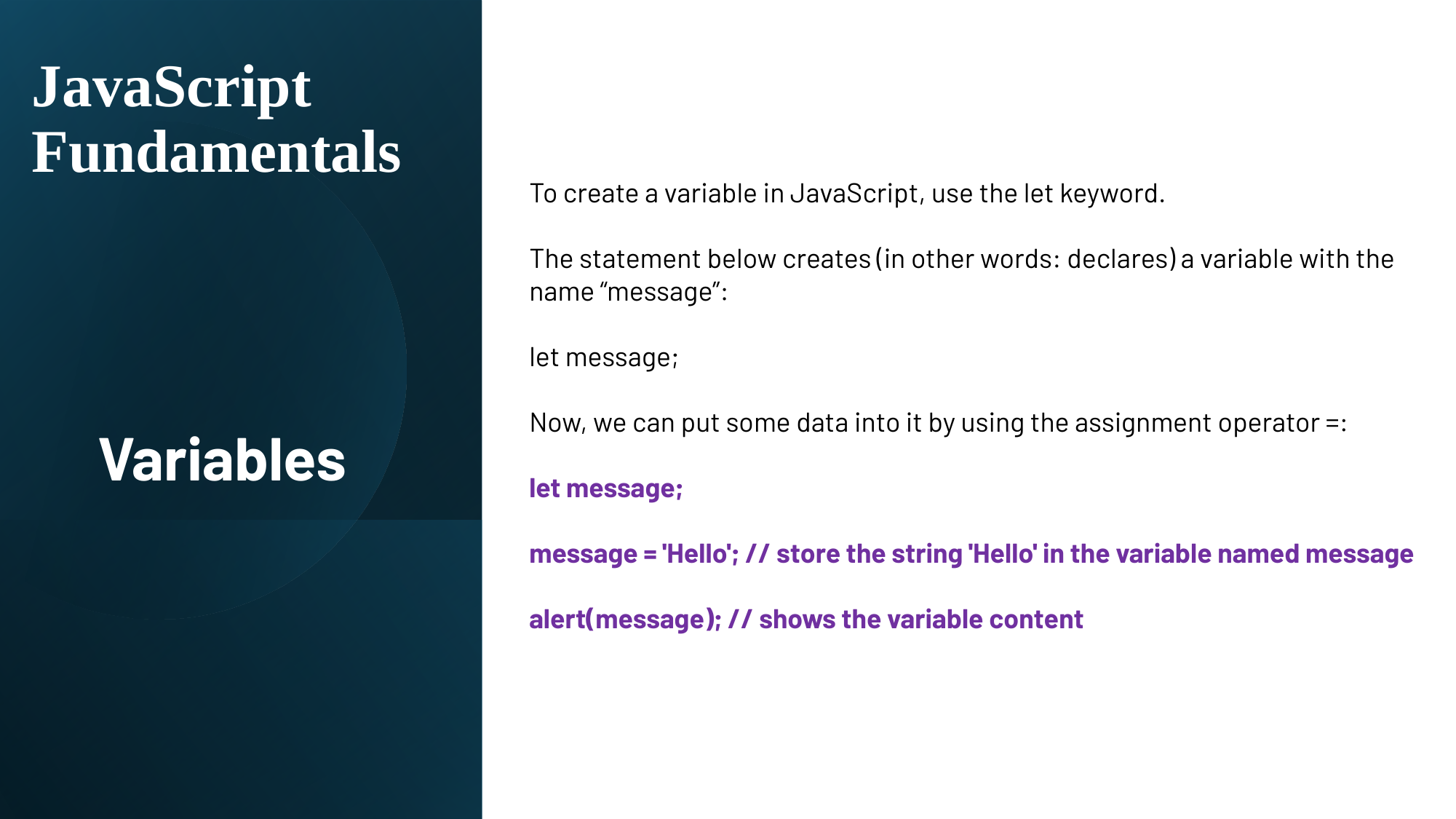

# JavaScript Fundamentals

To create a variable in JavaScript, use the let keyword.

The statement below creates (in other words: declares) a variable with the name “message”:

let message;

Now, we can put some data into it by using the assignment operator =:

let message;

message = 'Hello'; // store the string 'Hello' in the variable named message

alert(message); // shows the variable content
Variables